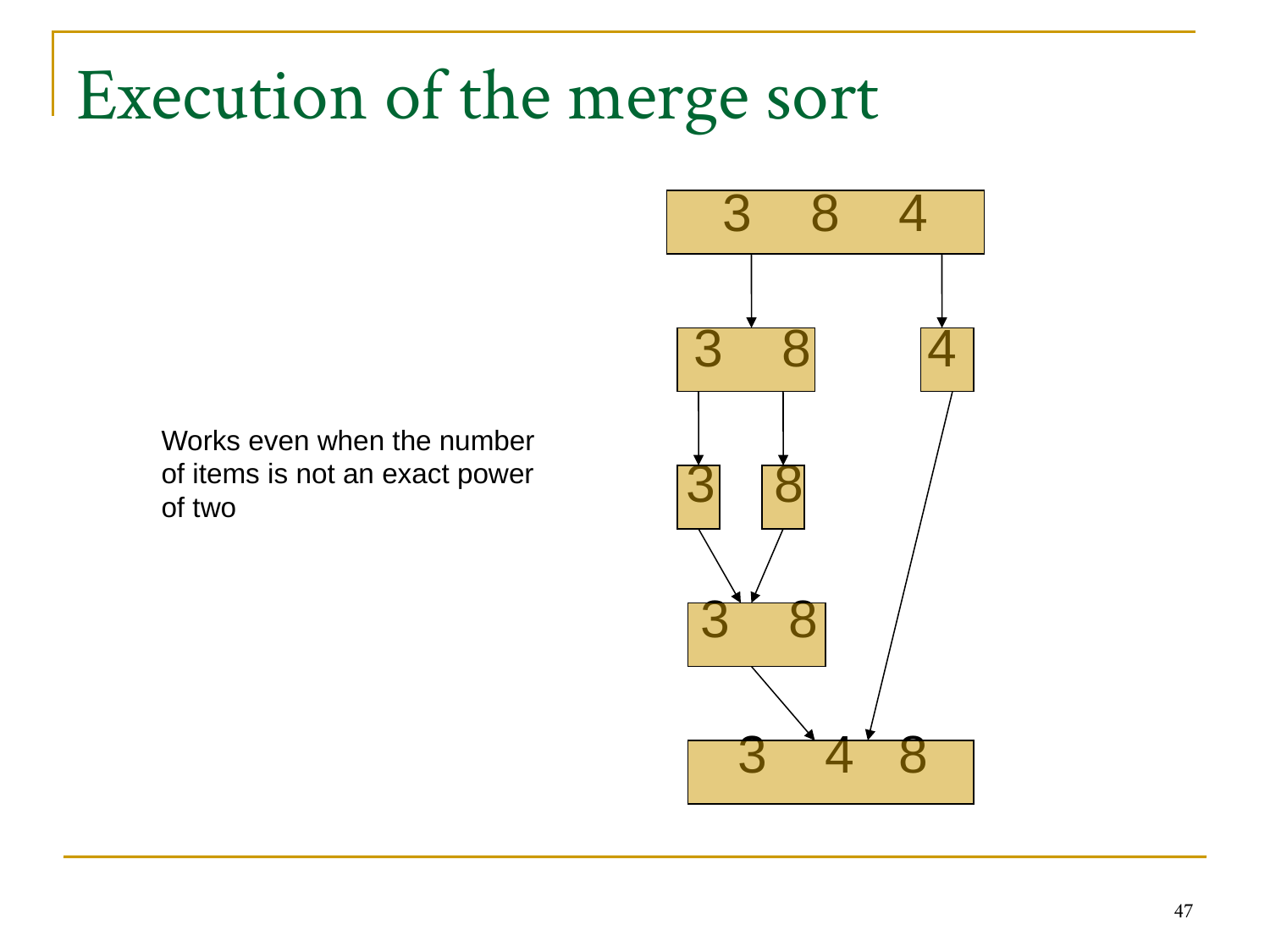

# Execution of the merge sort
3    8    4

3    8        4

3    8         4

3    8       4

 3    4   8

Works even when the number
of items is not an exact power
of two

47